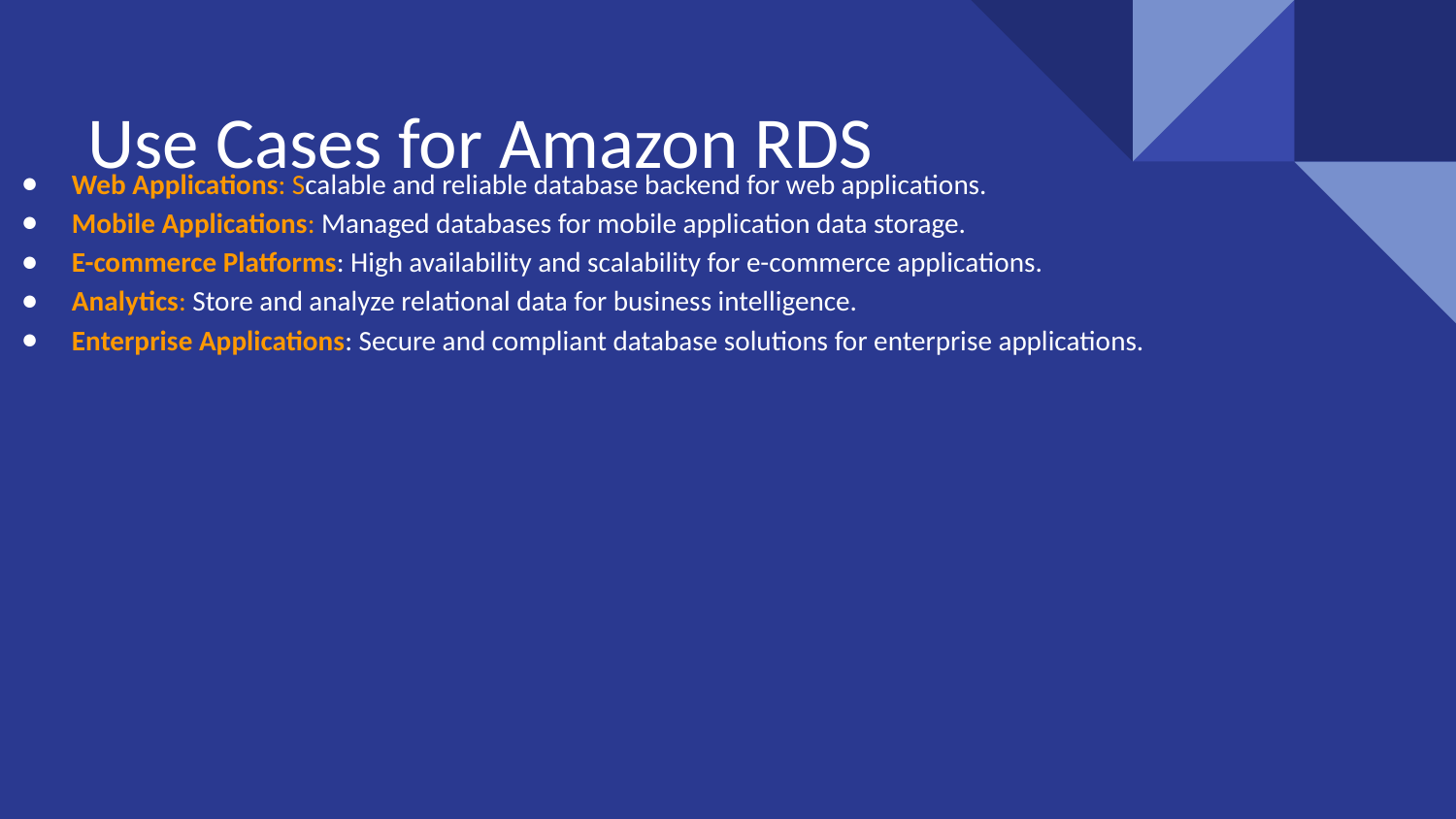

# Use Cases for Amazon RDS
Web Applications: Scalable and reliable database backend for web applications.
Mobile Applications: Managed databases for mobile application data storage.
E-commerce Platforms: High availability and scalability for e-commerce applications.
Analytics: Store and analyze relational data for business intelligence.
Enterprise Applications: Secure and compliant database solutions for enterprise applications.